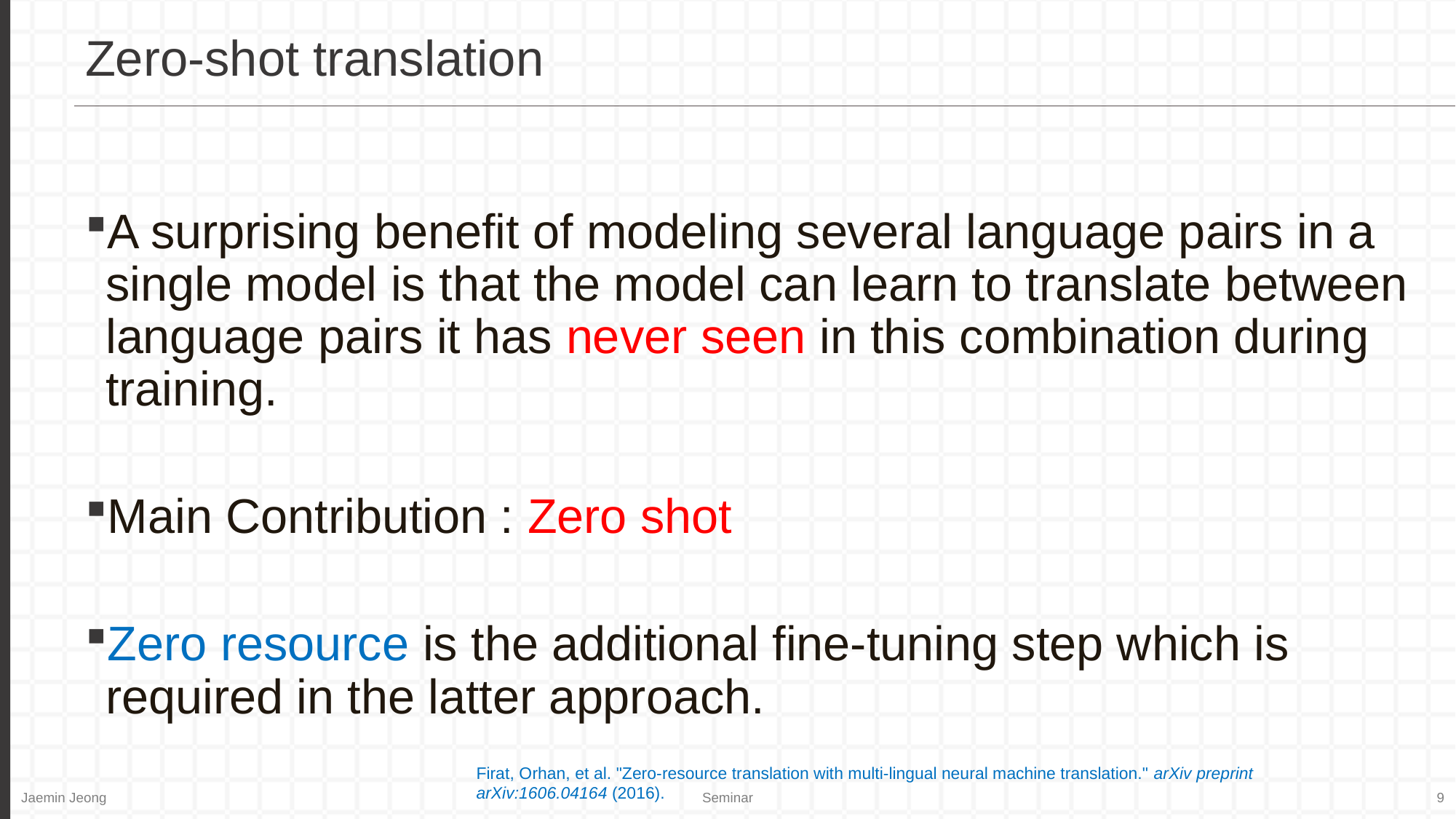

# Zero-shot translation

A surprising benefit of modeling several language pairs in a single model is that the model can learn to translate between language pairs it has never seen in this combination during training.

Main Contribution : Zero shot

Zero resource is the additional fine-tuning step which is required in the latter approach.
Firat, Orhan, et al. "Zero-resource translation with multi-lingual neural machine translation." arXiv preprint arXiv:1606.04164 (2016).
Seminar
9
Jaemin Jeong